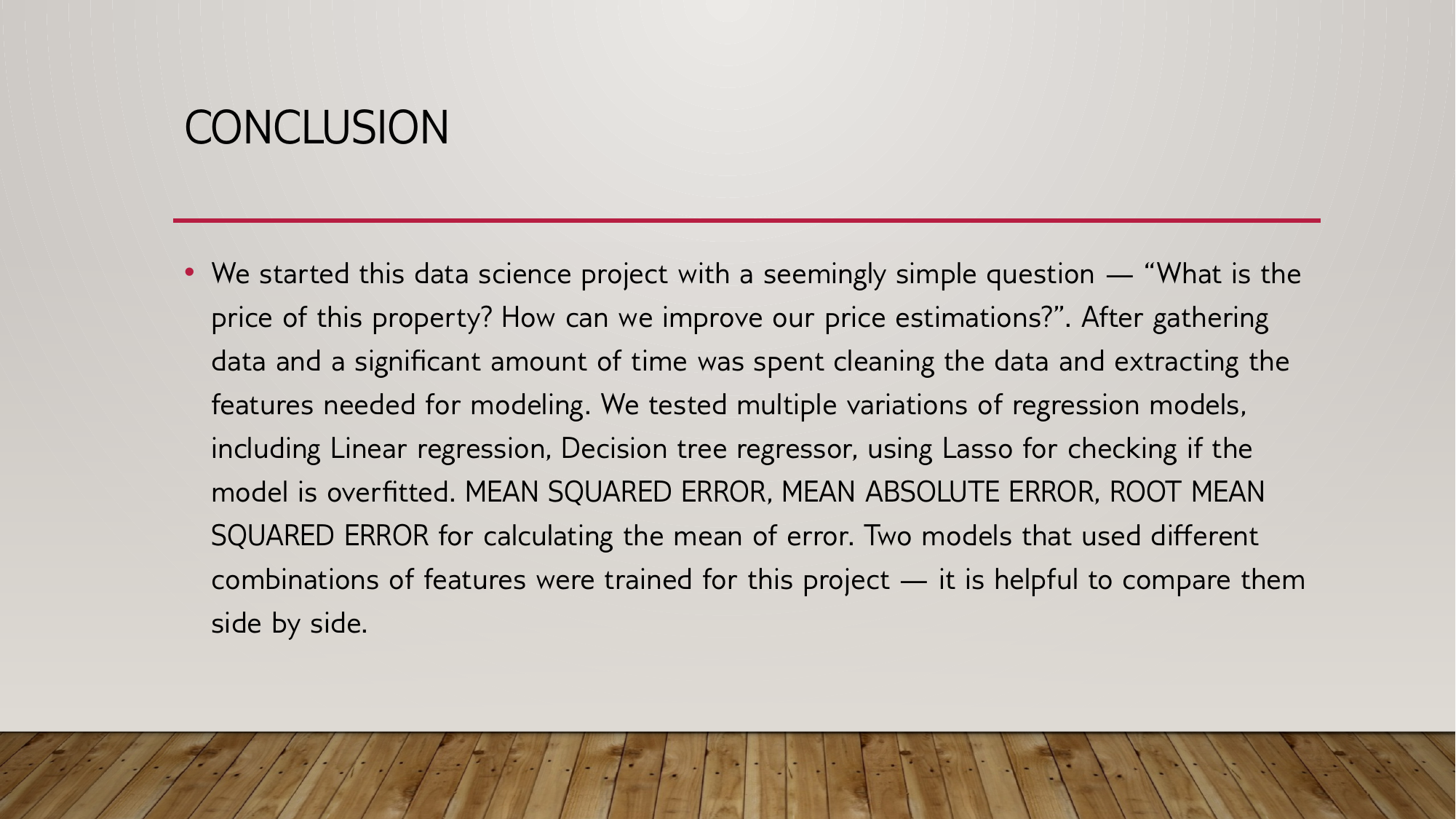

# Conclusion
We started this data science project with a seemingly simple question — “What is the price of this property? How can we improve our price estimations?”. After gathering data and a significant amount of time was spent cleaning the data and extracting the features needed for modeling. We tested multiple variations of regression models, including Linear regression, Decision tree regressor, using Lasso for checking if the model is overfitted. MEAN SQUARED ERROR, MEAN ABSOLUTE ERROR, ROOT MEAN SQUARED ERROR for calculating the mean of error. Two models that used different combinations of features were trained for this project — it is helpful to compare them side by side.